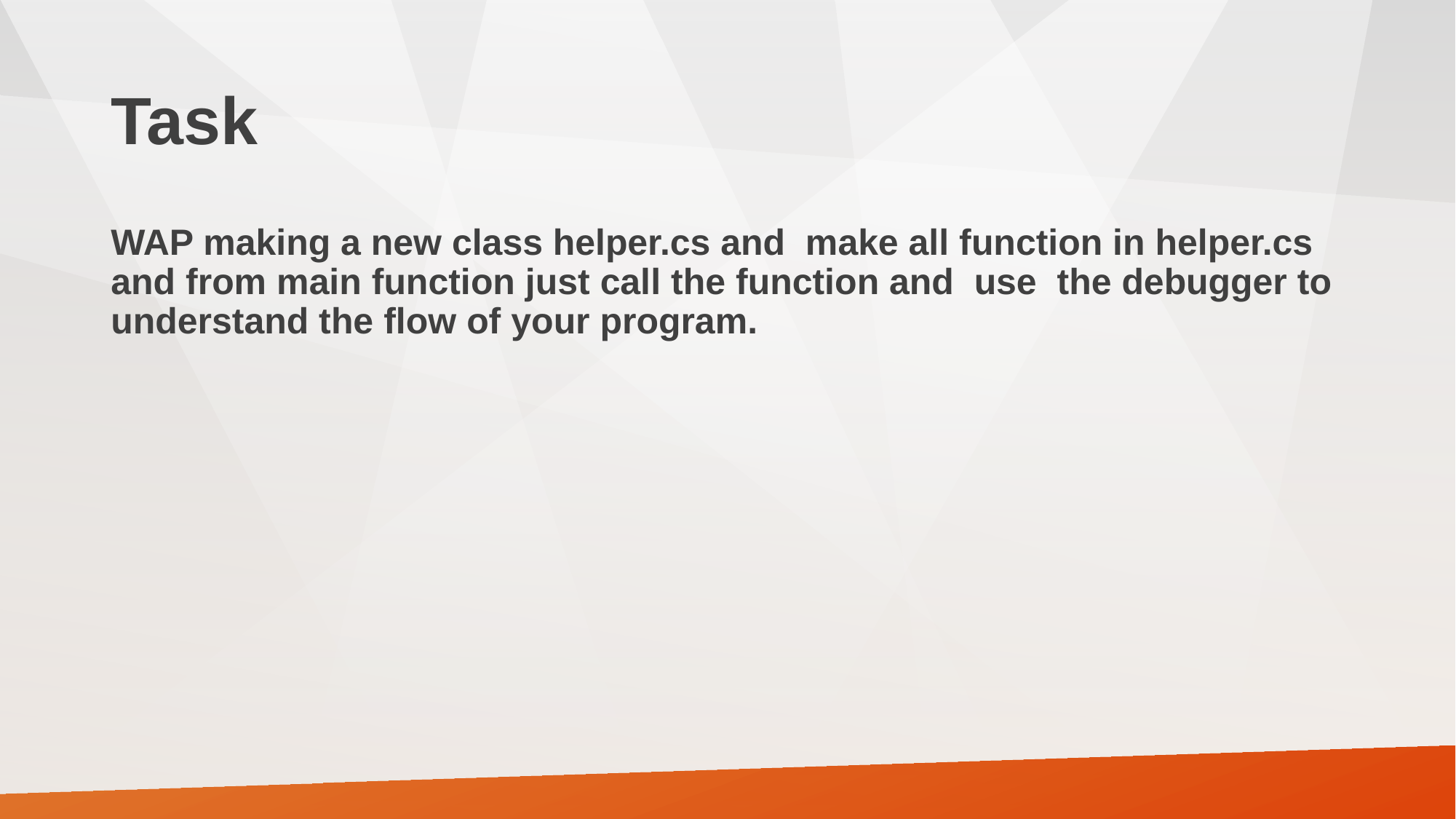

# Task
WAP making a new class helper.cs and  make all function in helper.cs  and from main function just call the function and  use  the debugger to understand the flow of your program.